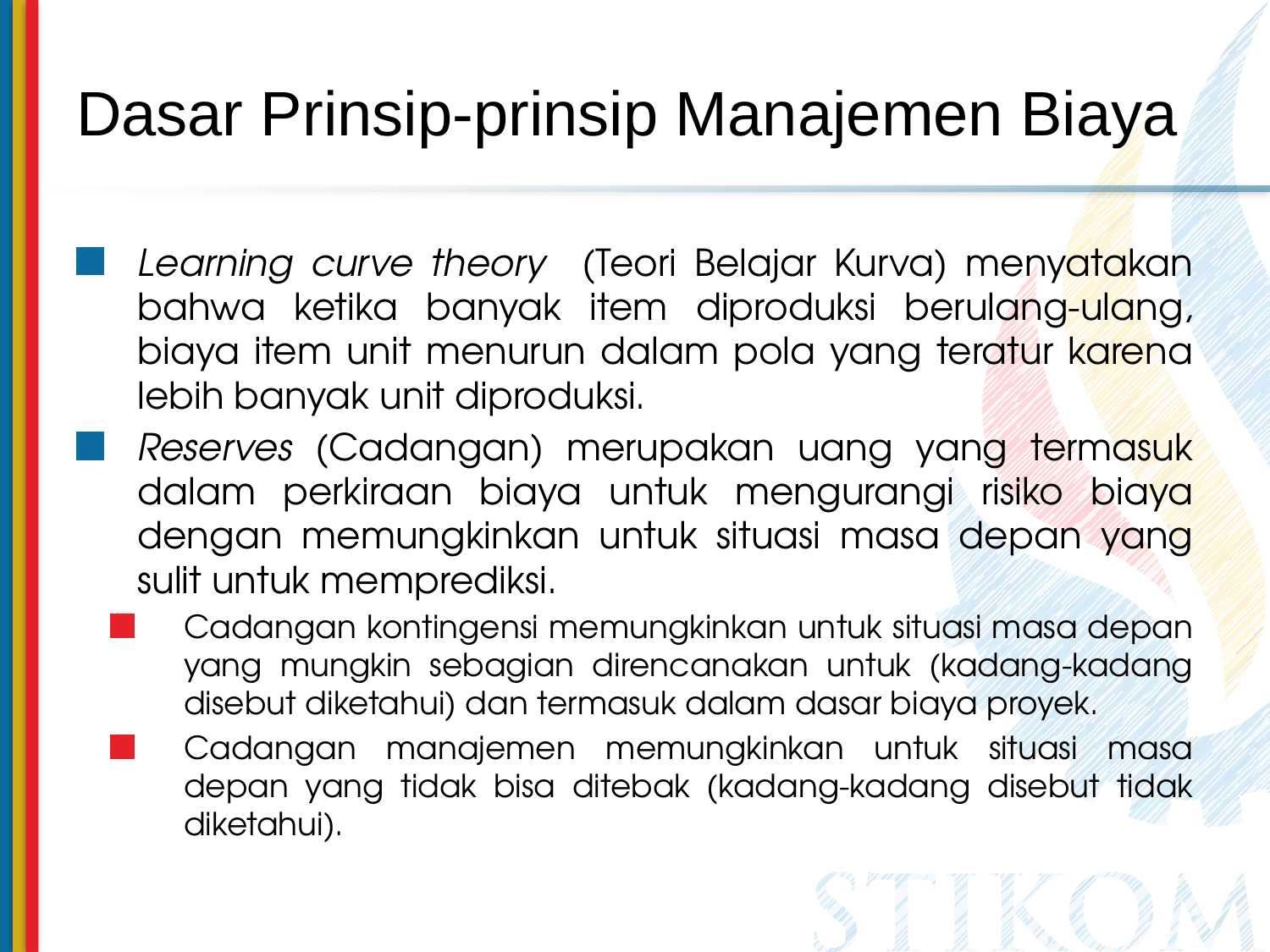

# Dasar Prinsip-prinsip Manajemen Biaya
Learning curve theory  (Teori Belajar Kurva) menyatakan bahwa ketika banyak item diproduksi berulang-ulang, biaya item unit menurun dalam pola yang teratur karena lebih banyak unit diproduksi.
Reserves (Cadangan) merupakan uang yang termasuk dalam perkiraan biaya untuk mengurangi risiko biaya dengan memungkinkan untuk situasi masa depan yang sulit untuk memprediksi.
Cadangan kontingensi memungkinkan untuk situasi masa depan yang mungkin sebagian direncanakan untuk (kadang-kadang disebut diketahui) dan termasuk dalam dasar biaya proyek.
Cadangan manajemen memungkinkan untuk situasi masa depan yang tidak bisa ditebak (kadang-kadang disebut tidak diketahui).